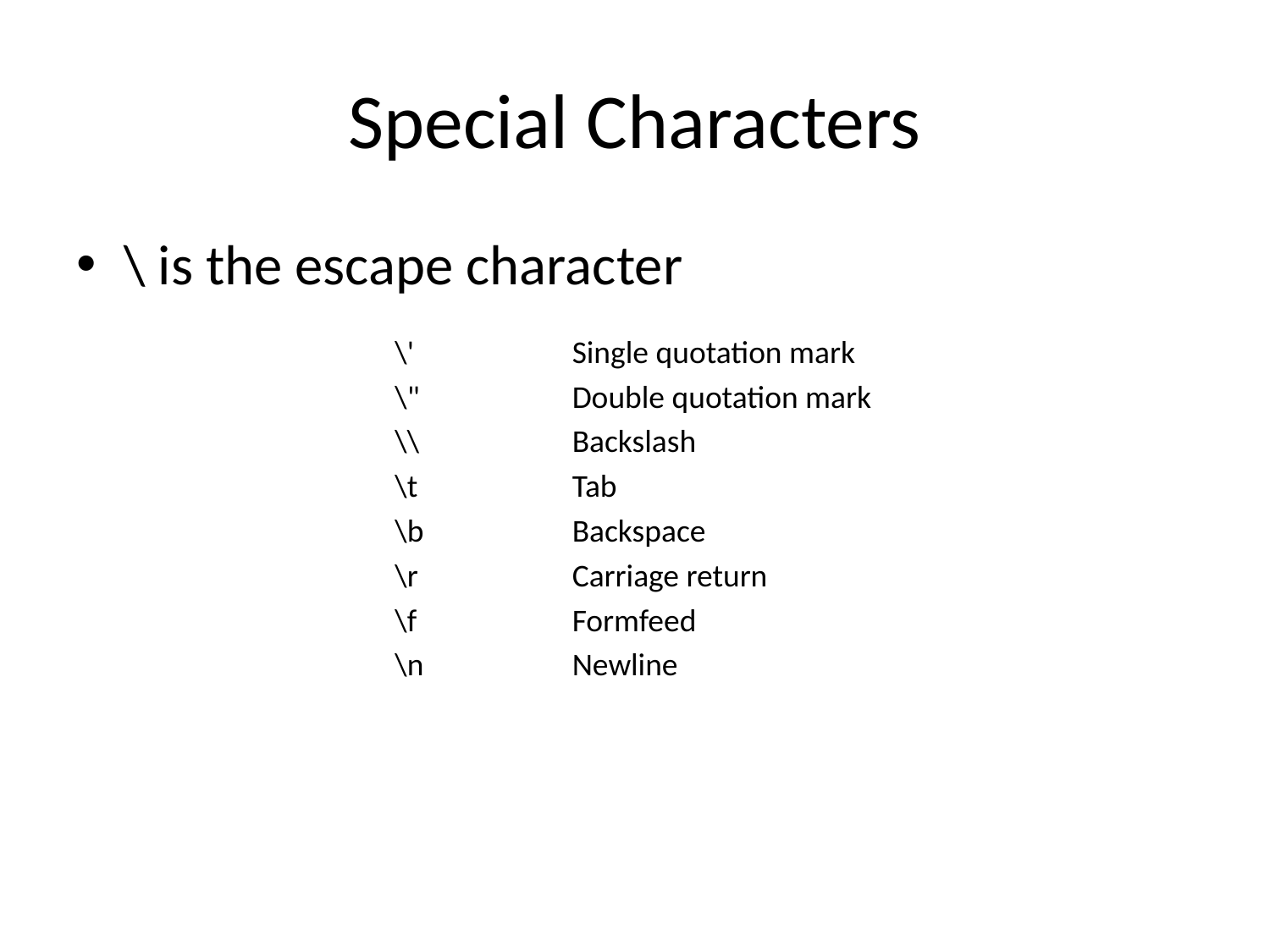

# Special Characters
\ is the escape character

| \' | Single quotation mark |
| --- | --- |
| \" | Double quotation mark |
| \\ | Backslash |
| \t | Tab |
| \b | Backspace |
| \r | Carriage return |
| \f | Formfeed |
| \n | Newline |